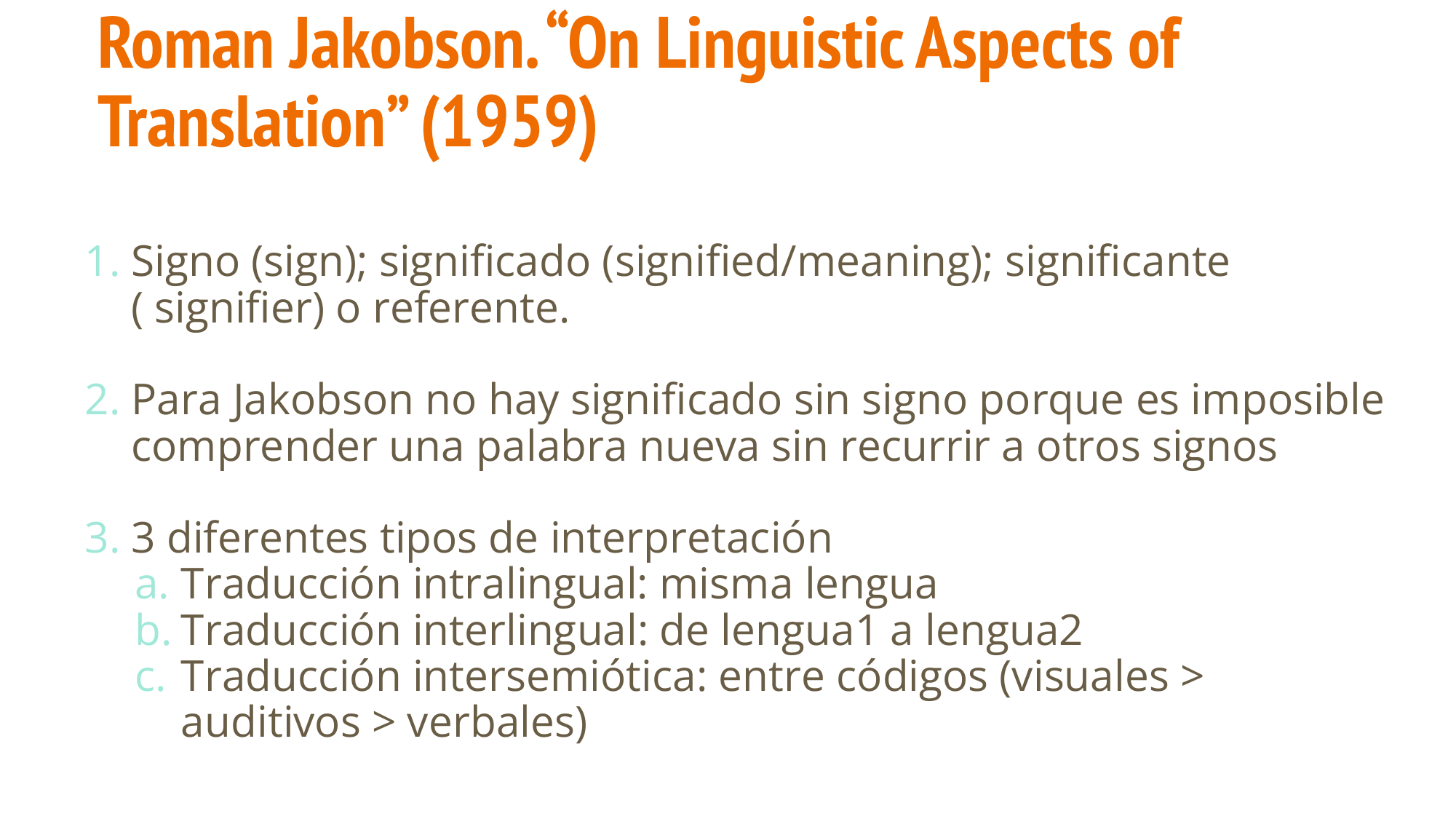

# Roman Jakobson. “On Linguistic Aspects of Translation” (1959)

Signo (sign); significado (signified/meaning); significante ( signifier) o referente.

Para Jakobson no hay significado sin signo porque es imposible comprender una palabra nueva sin recurrir a otros signos

3 diferentes tipos de interpretación
Traducción intralingual: misma lengua
Traducción interlingual: de lengua1 a lengua2
Traducción intersemiótica: entre códigos (visuales > auditivos > verbales)